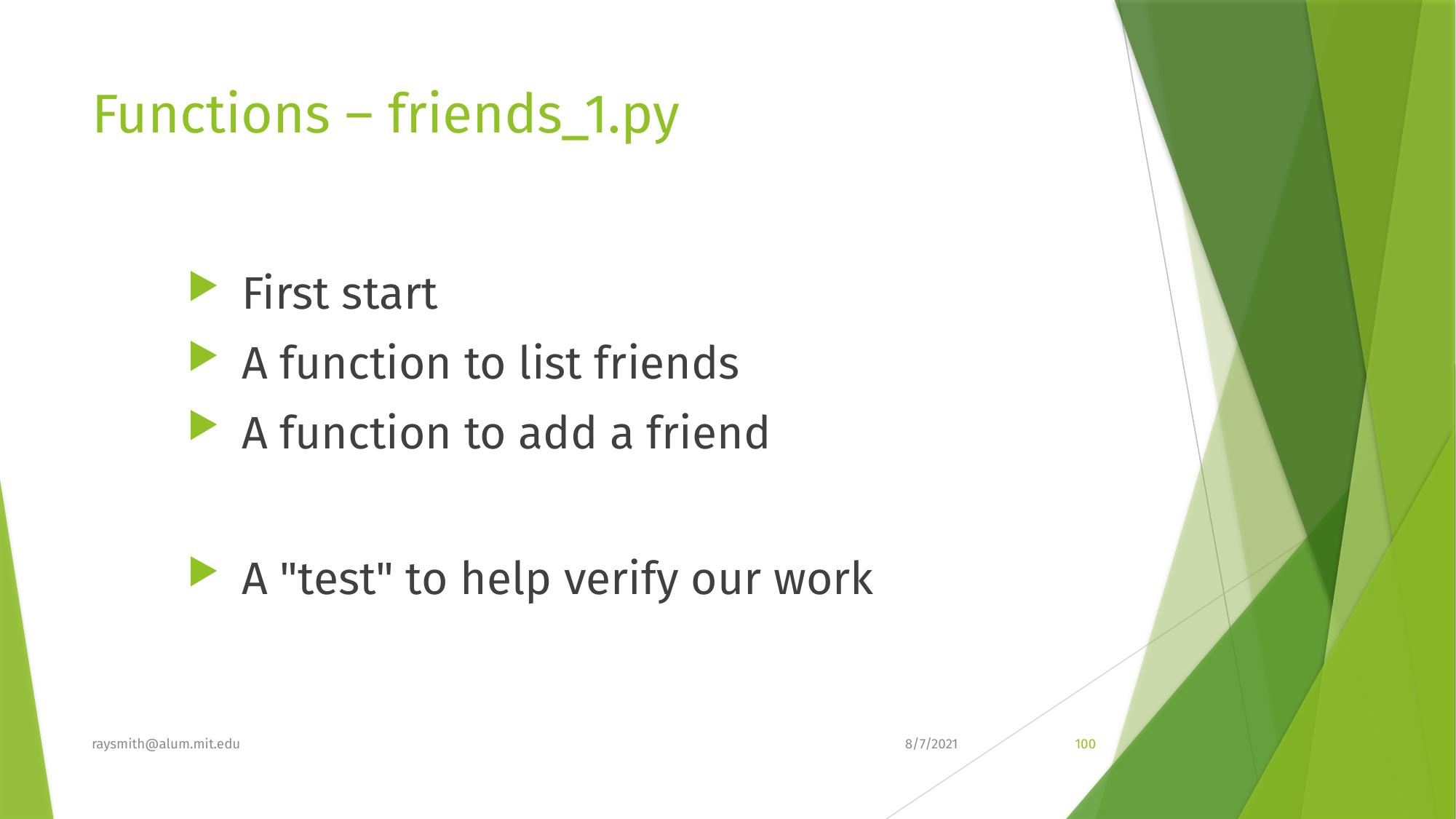

# Functions – friends_1.py
First start
A function to list friends
A function to add a friend

A "test" to help verify our work
raysmith@alum.mit.edu
8/7/2021
100